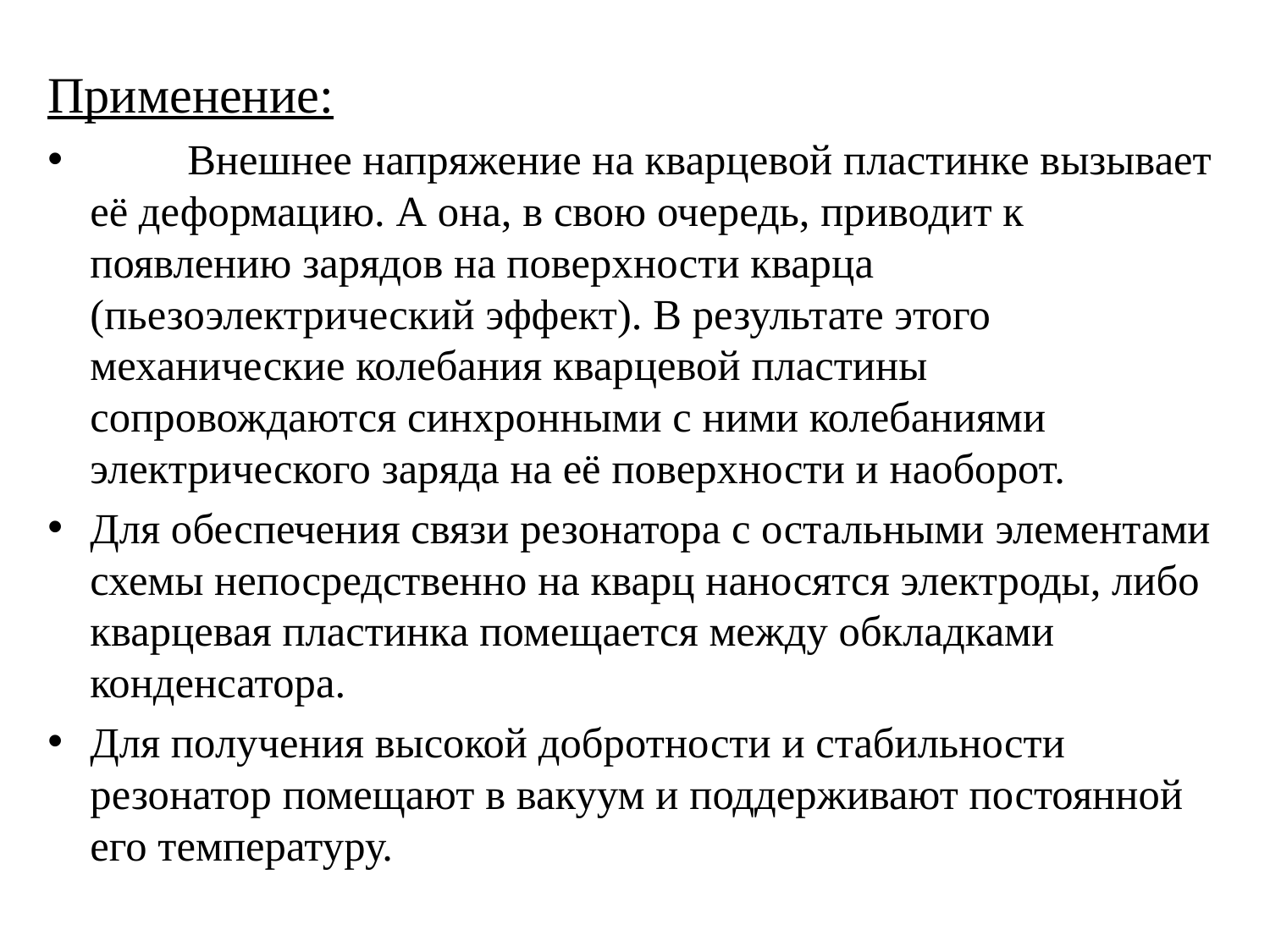

Применение:
         Внешнее напряжение на кварцевой пластинке вызывает её деформацию. А она, в свою очередь, приводит к появлению зарядов на поверхности кварца (пьезоэлектрический эффект). В результате этого механические колебания кварцевой пластины сопровождаются синхронными с ними колебаниями электрического заряда на её поверхности и наоборот.
Для обеспечения связи резонатора с остальными элементами схемы непосредственно на кварц наносятся электроды, либо кварцевая пластинка помещается между обкладками конденсатора.
Для получения высокой добротности и стабильности резонатор помещают в вакуум и поддерживают постоянной его температуру.